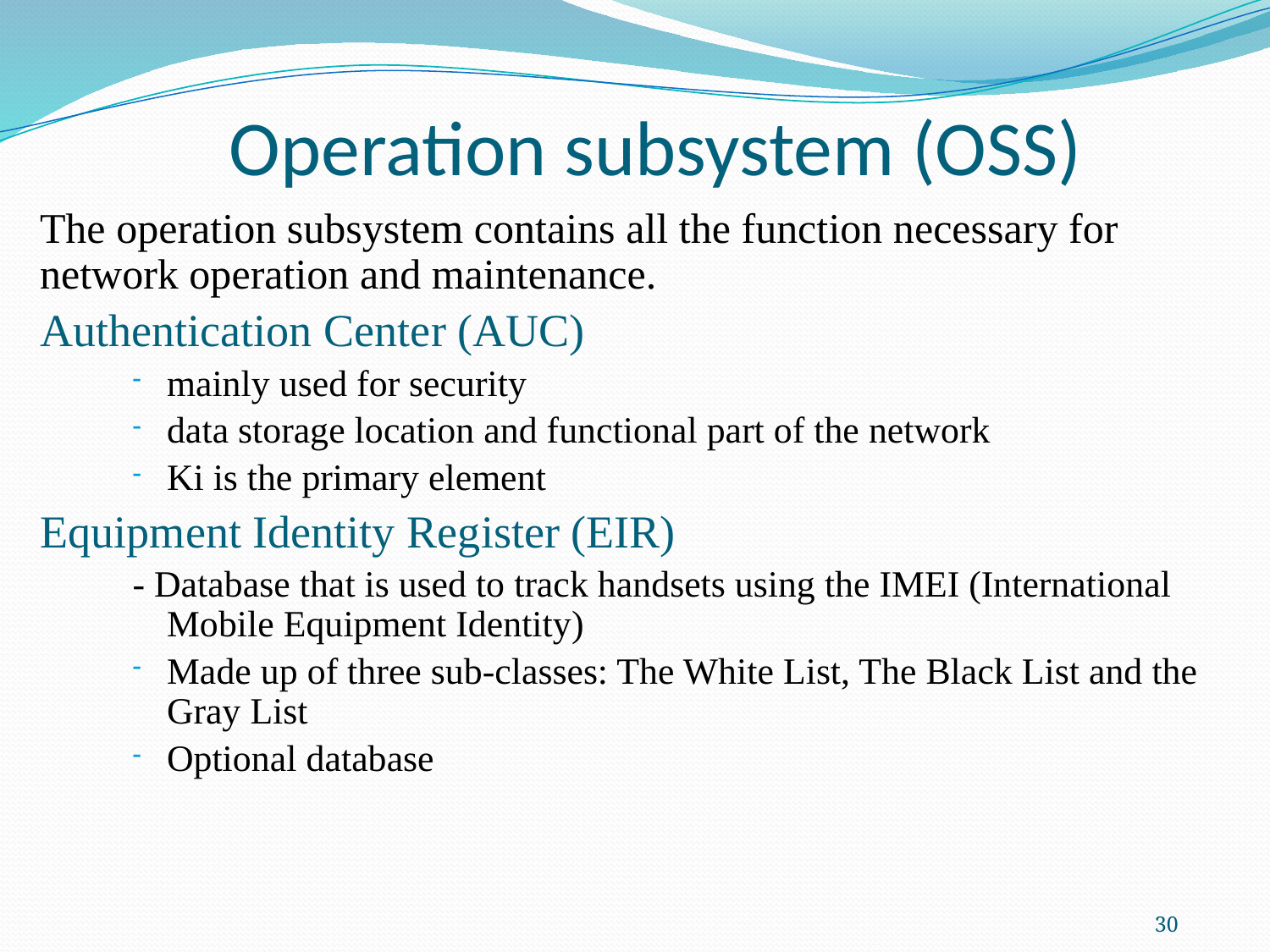

# Operation subsystem (OSS)
The operation subsystem contains all the function necessary for network operation and maintenance.
Authentication Center (AUC)
mainly used for security
data storage location and functional part of the network
Ki is the primary element
Equipment Identity Register (EIR)
- Database that is used to track handsets using the IMEI (International Mobile Equipment Identity)
Made up of three sub-classes: The White List, The Black List and the Gray List
Optional database

30